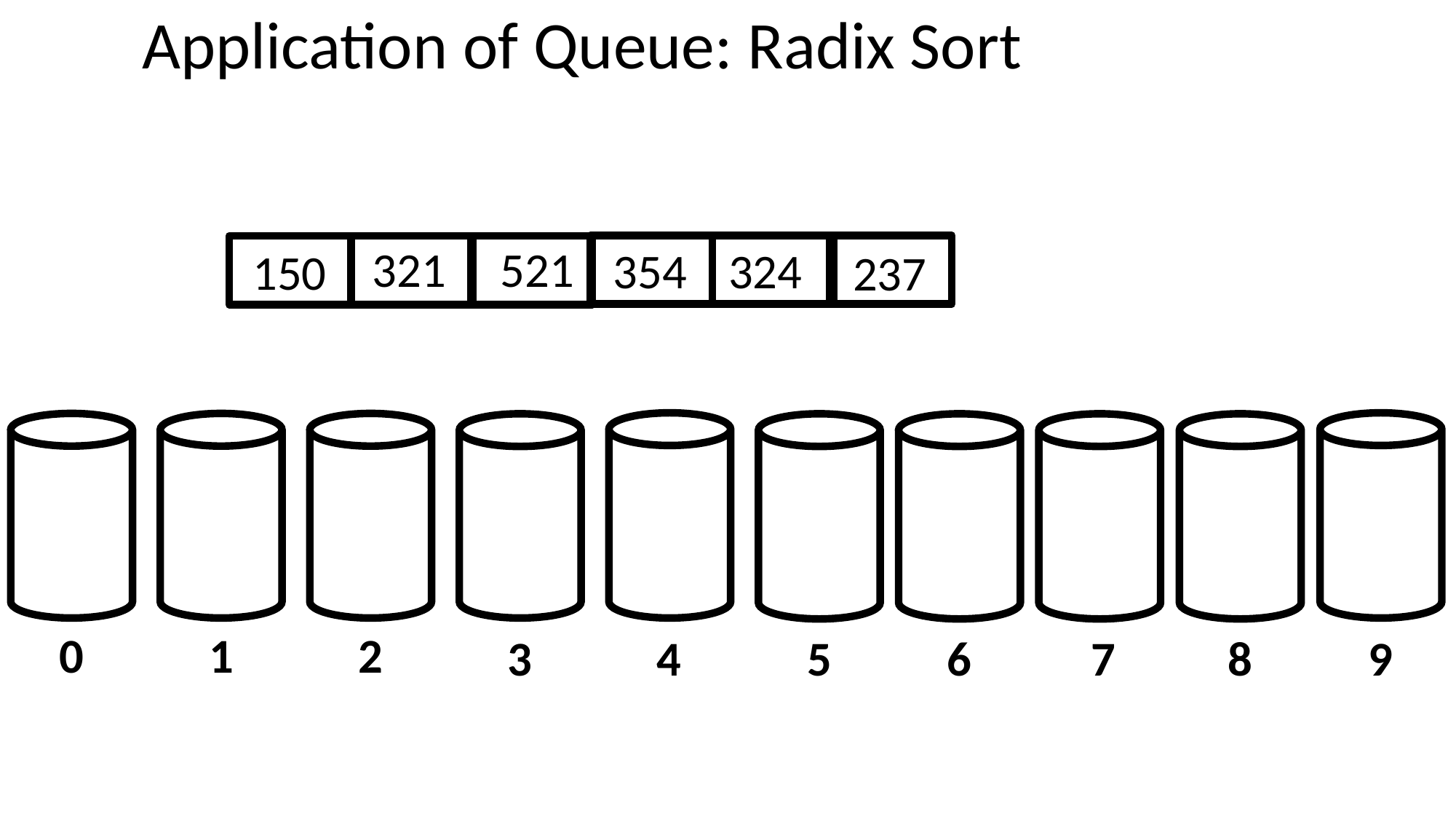

# Application of Queue: Radix Sort
521
321
324
354

150
237

0
1
2
7
8
9
6
4
5
3